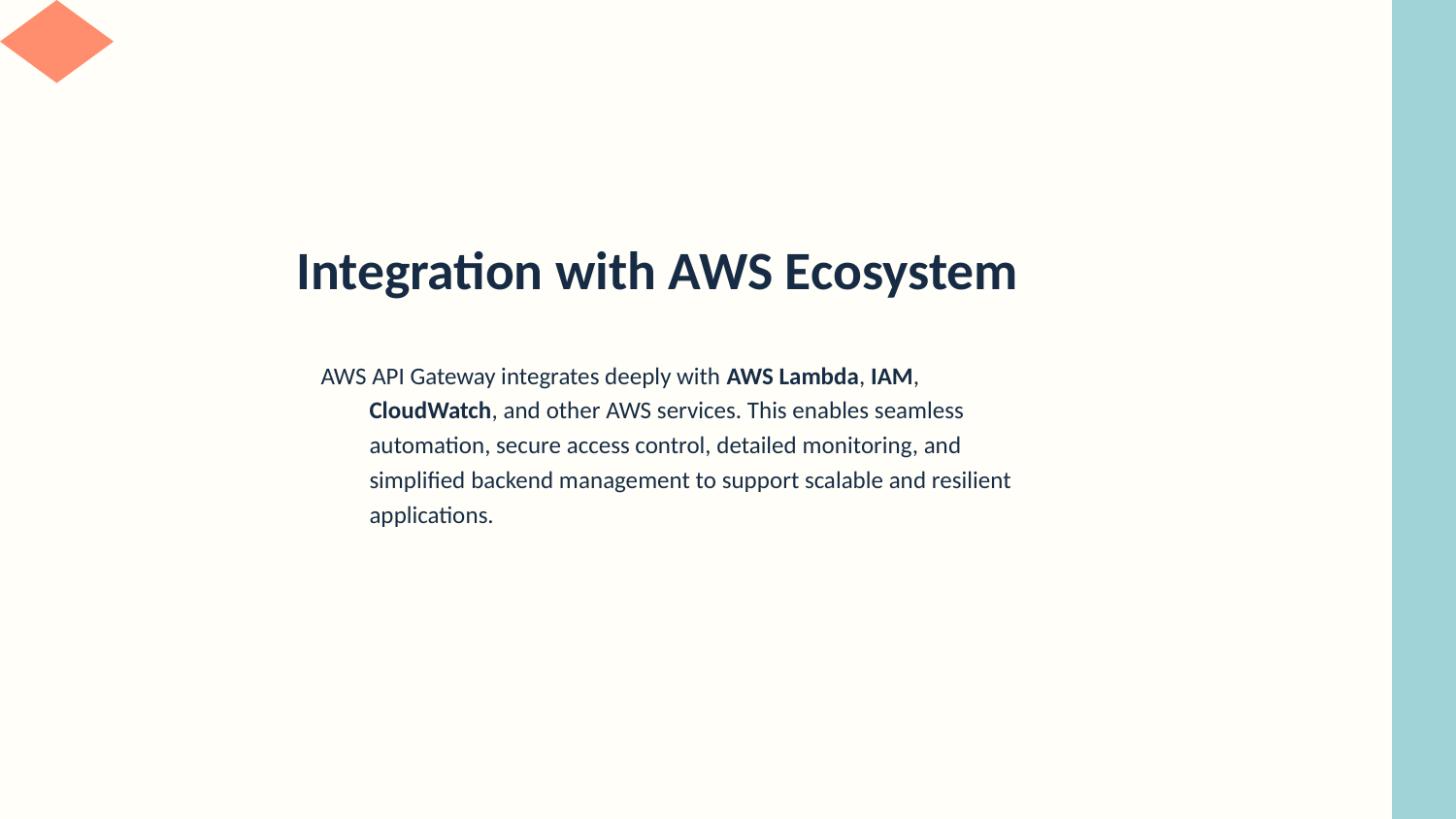

# Integration with AWS Ecosystem
AWS API Gateway integrates deeply with AWS Lambda, IAM, CloudWatch, and other AWS services. This enables seamless automation, secure access control, detailed monitoring, and simplified backend management to support scalable and resilient applications.